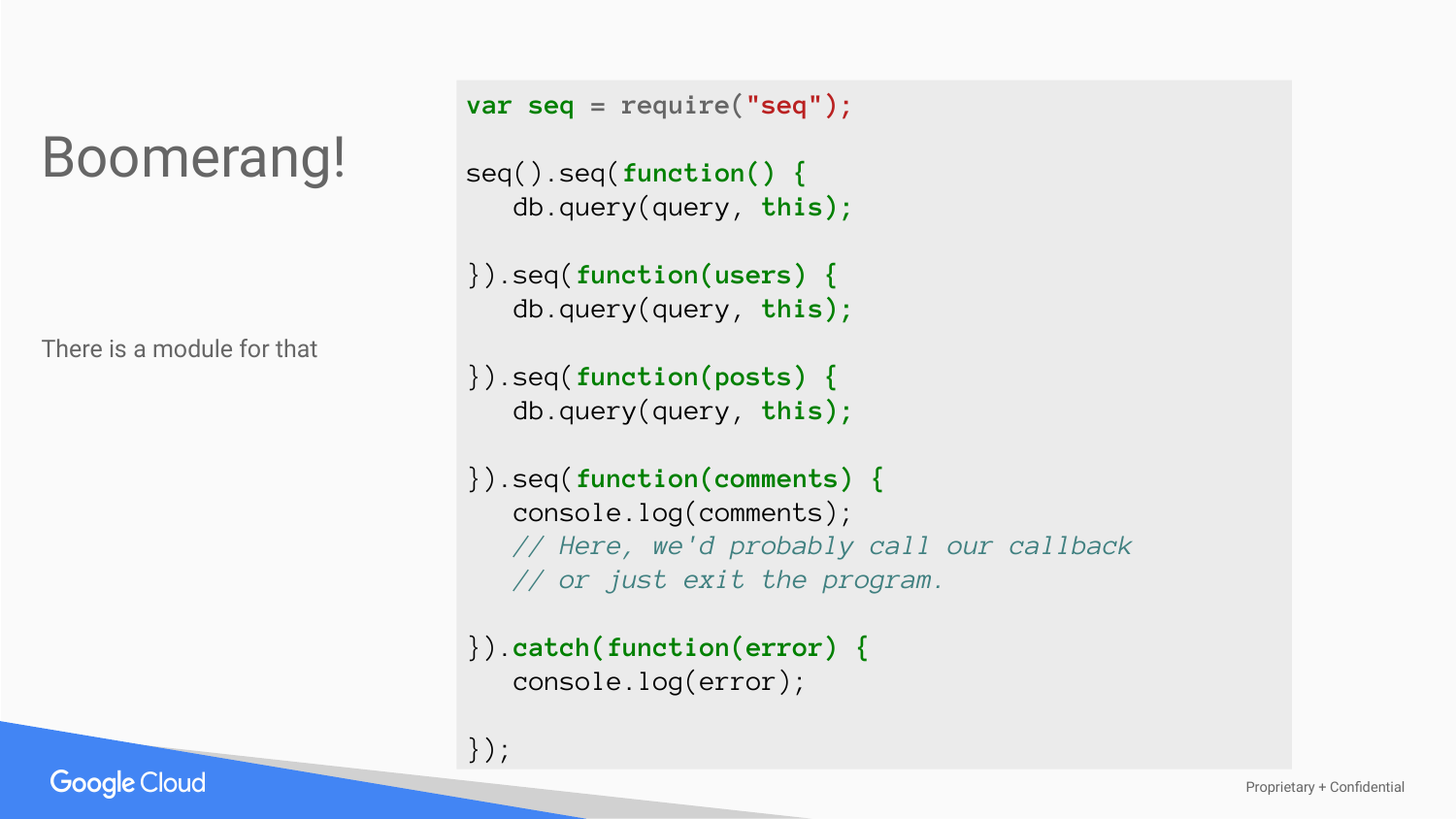

var seq = require("seq");

seq().seq(function() {
   db.query(query, this);

}).seq(function(users) {
   db.query(query, this);

}).seq(function(posts) {
   db.query(query, this);

}).seq(function(comments) {
   console.log(comments);
   // Here, we'd probably call our callback
   // or just exit the program.

}).catch(function(error) {
   console.log(error);

});

Boomerang!
There is a module for that